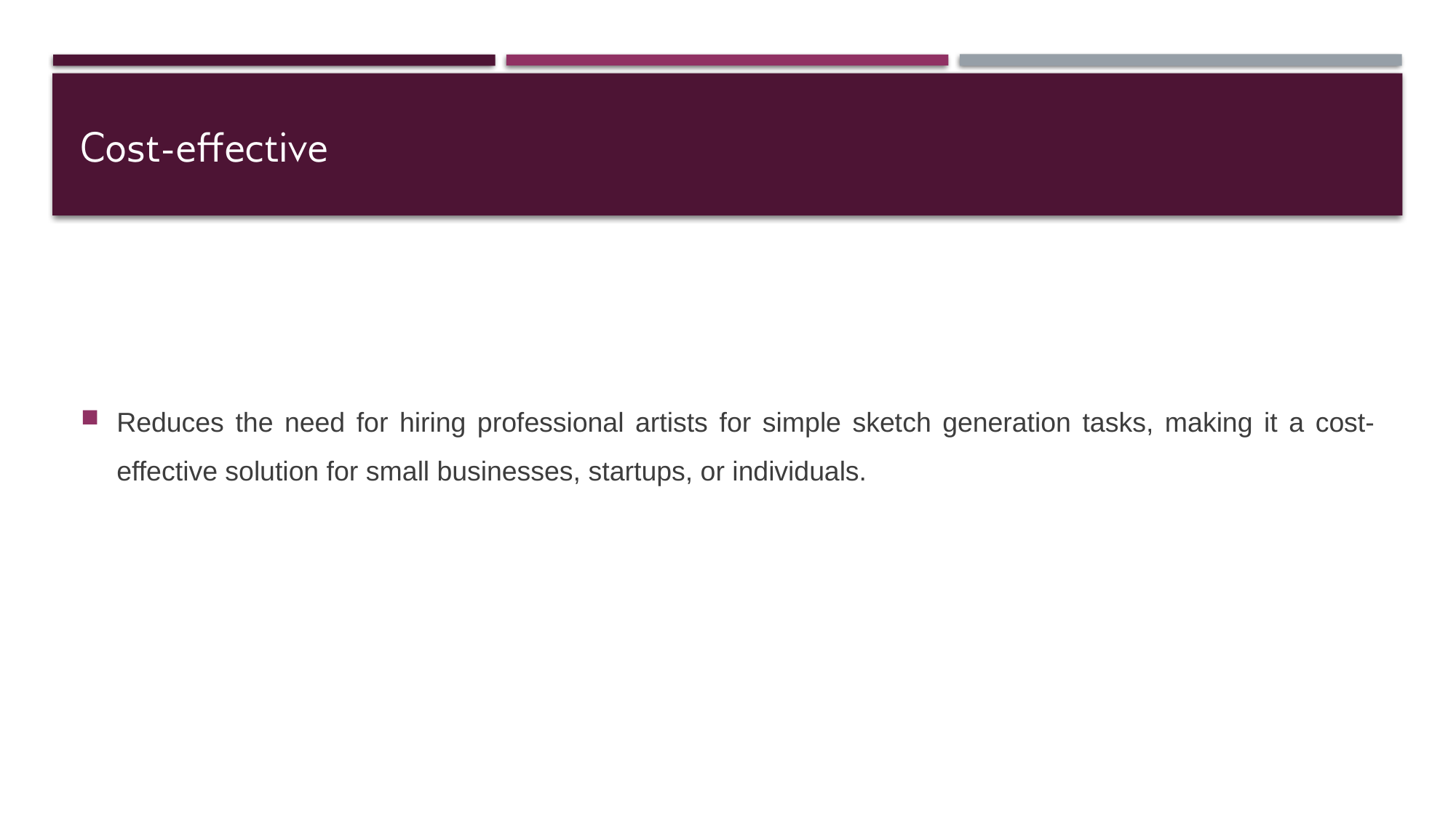

# Cost-effective
Reduces the need for hiring professional artists for simple sketch generation tasks, making it a cost-effective solution for small businesses, startups, or individuals.